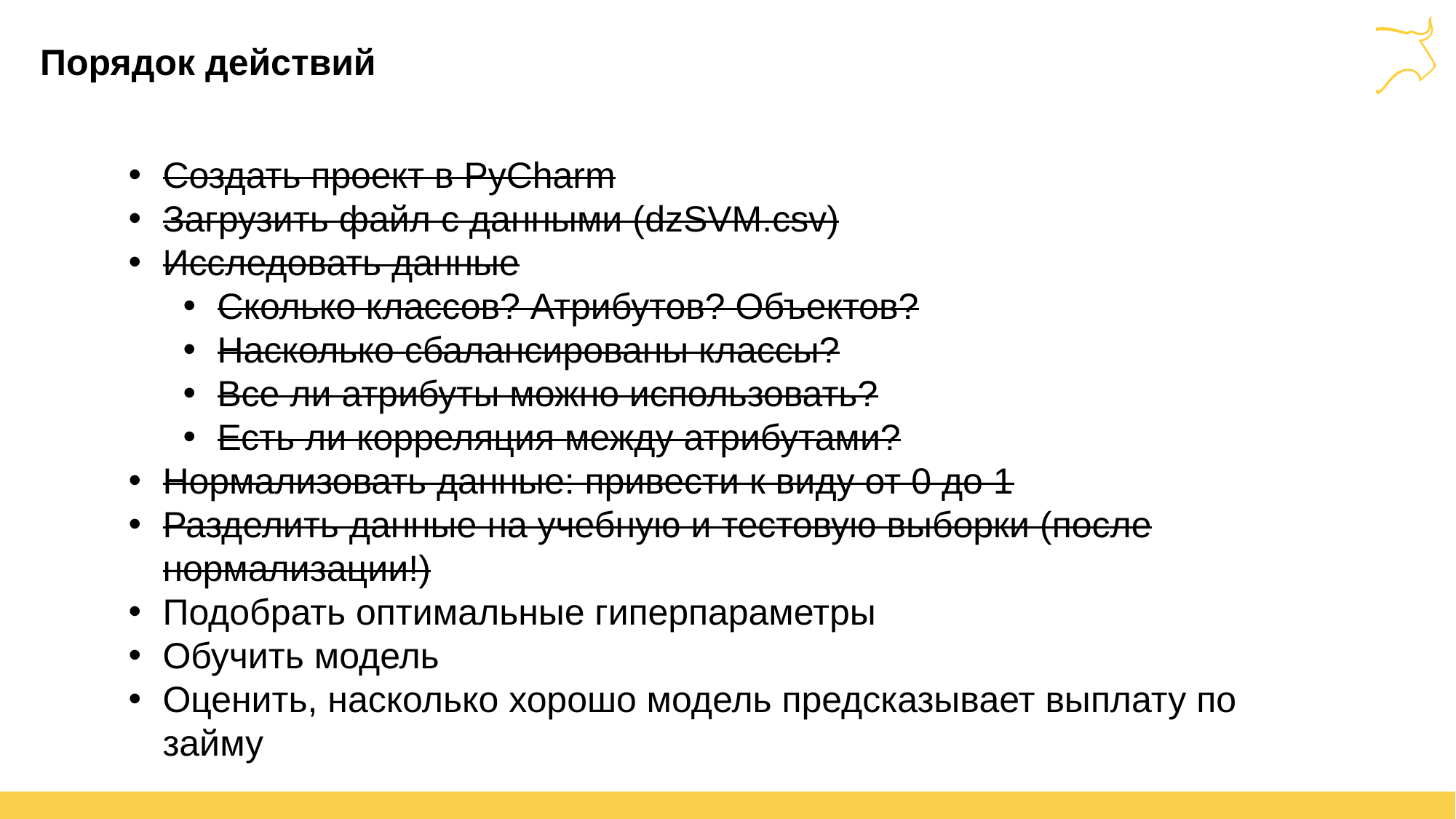

# Порядок действий
Создать проект в PyCharm
Загрузить файл с данными (dzSVM.csv)
Исследовать данные
Сколько классов? Атрибутов? Объектов?
Насколько сбалансированы классы?
Все ли атрибуты можно использовать?
Есть ли корреляция между атрибутами?
Нормализовать данные: привести к виду от 0 до 1
Разделить данные на учебную и тестовую выборки (после нормализации!)
Подобрать оптимальные гиперпараметры
Обучить модель
Оценить, насколько хорошо модель предсказывает выплату по займу